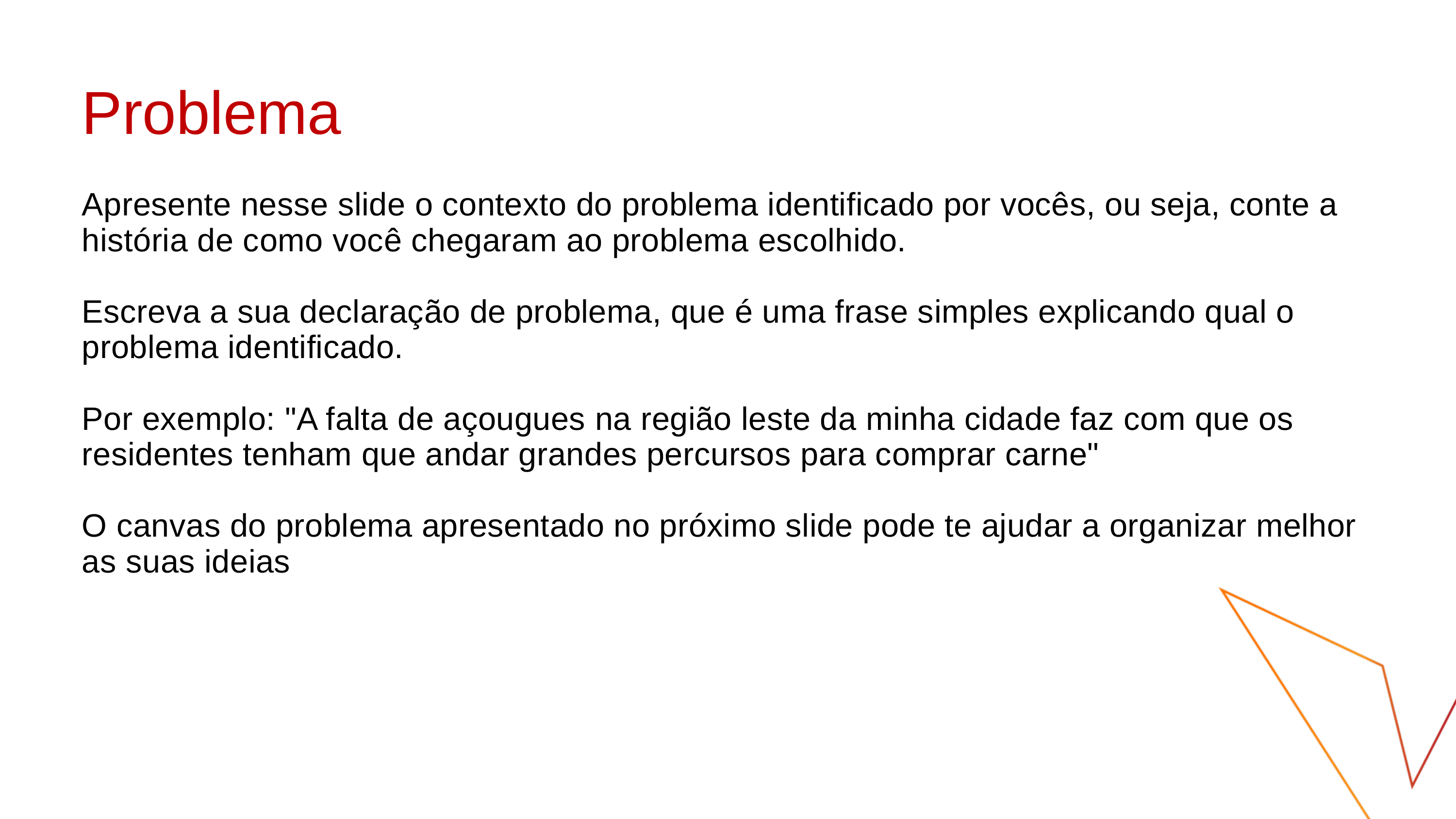

Problema
Apresente nesse slide o contexto do problema identificado por vocês, ou seja, conte a história de como você chegaram ao problema escolhido.

Escreva a sua declaração de problema, que é uma frase simples explicando qual o problema identificado.

Por exemplo: "A falta de açougues na região leste da minha cidade faz com que os residentes tenham que andar grandes percursos para comprar carne"

O canvas do problema apresentado no próximo slide pode te ajudar a organizar melhor as suas ideias